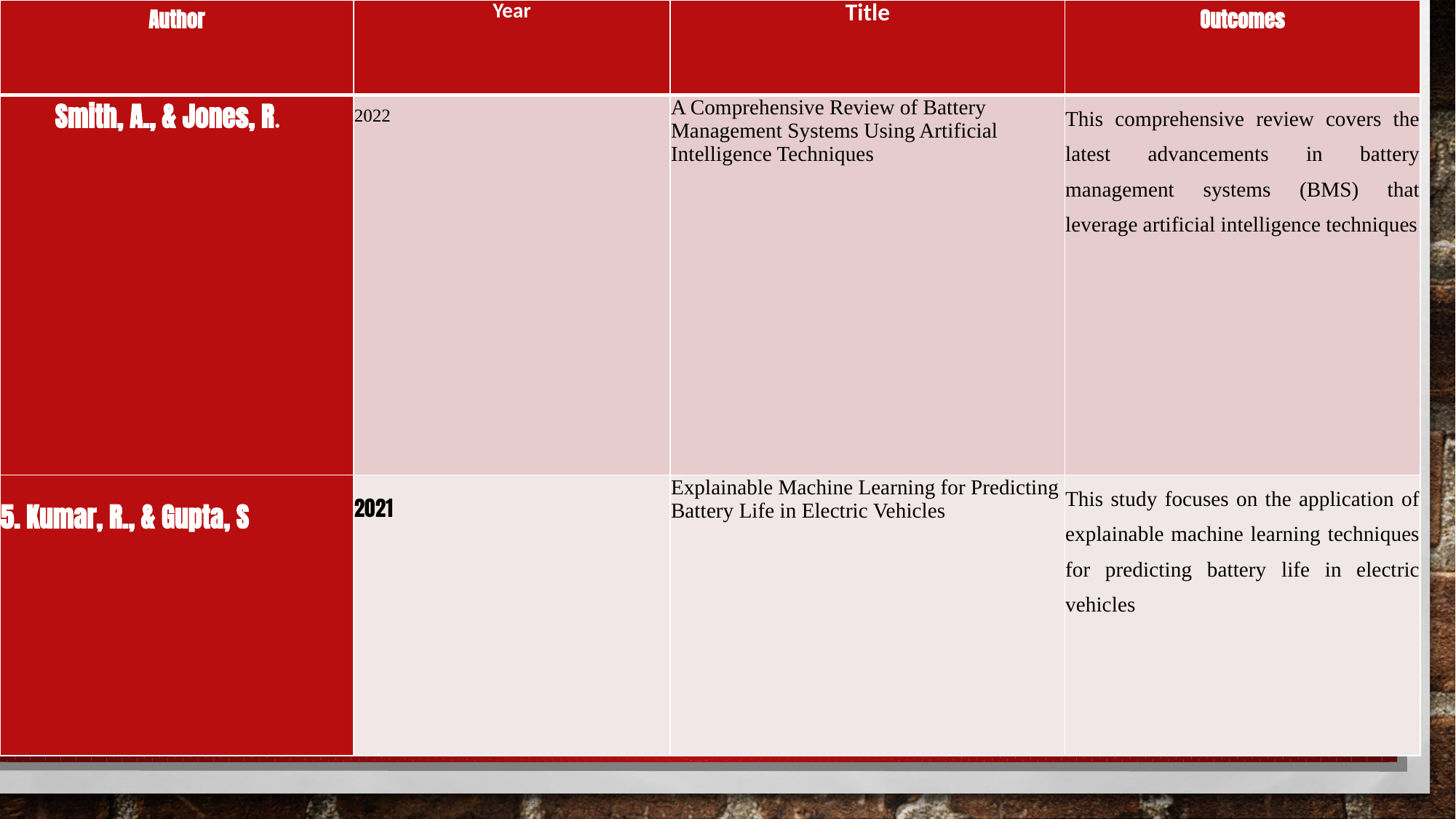

| Author | Year | Title | Outcomes |
| --- | --- | --- | --- |
| Smith, A., & Jones, R. | 2022 | A Comprehensive Review of Battery Management Systems Using Artificial Intelligence Techniques | This comprehensive review covers the latest advancements in battery management systems (BMS) that leverage artificial intelligence techniques |
| 5. Kumar, R., & Gupta, S | 2021 | Explainable Machine Learning for Predicting Battery Life in Electric Vehicles | This study focuses on the application of explainable machine learning techniques for predicting battery life in electric vehicles |